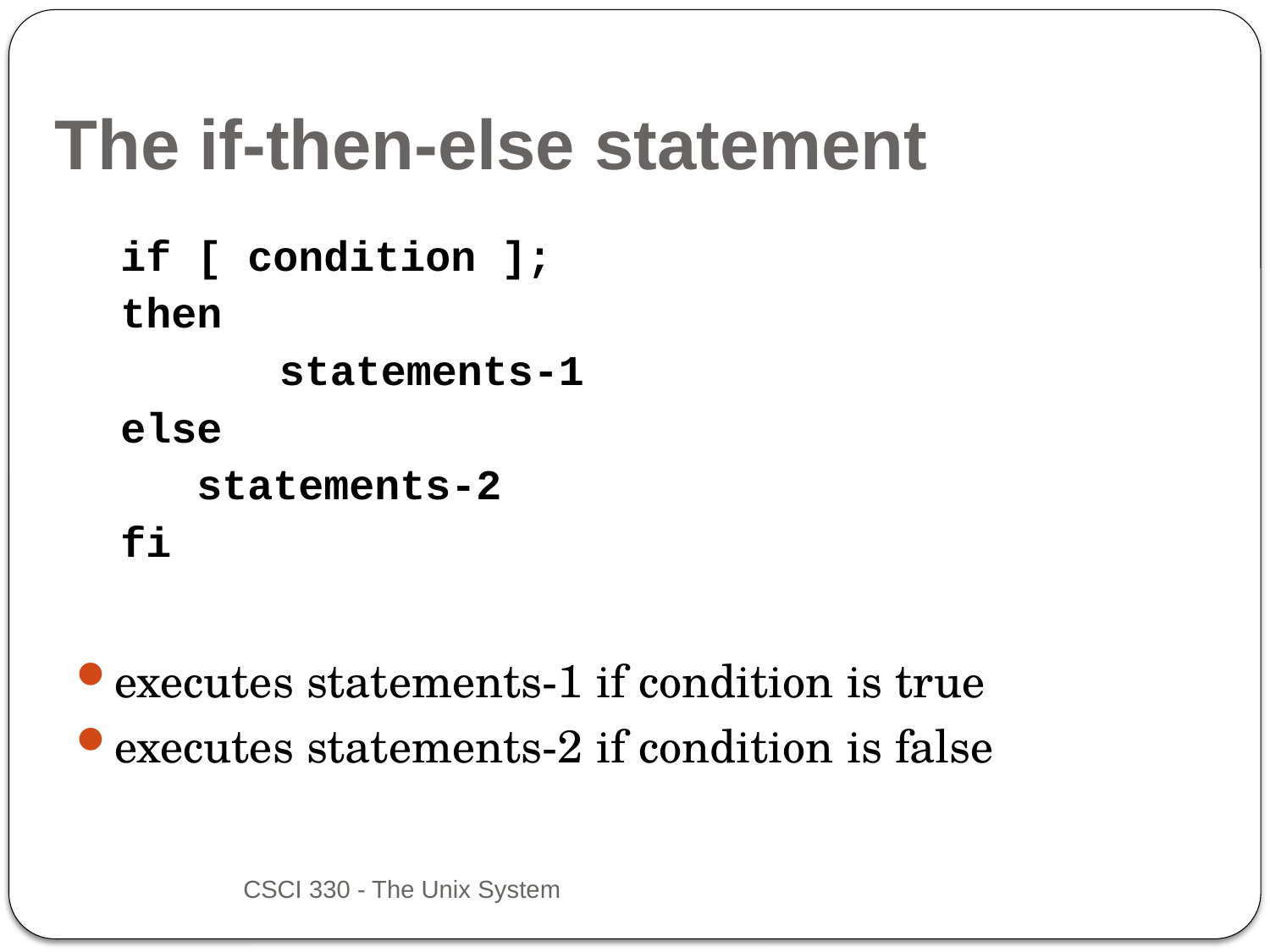

# The if-then-else statement
if [ condition ];
then
		statements-1
else
   statements-2
fi

executes statements-1 if condition is true
executes statements-2 if condition is false

17
CSCI 330 - The Unix System